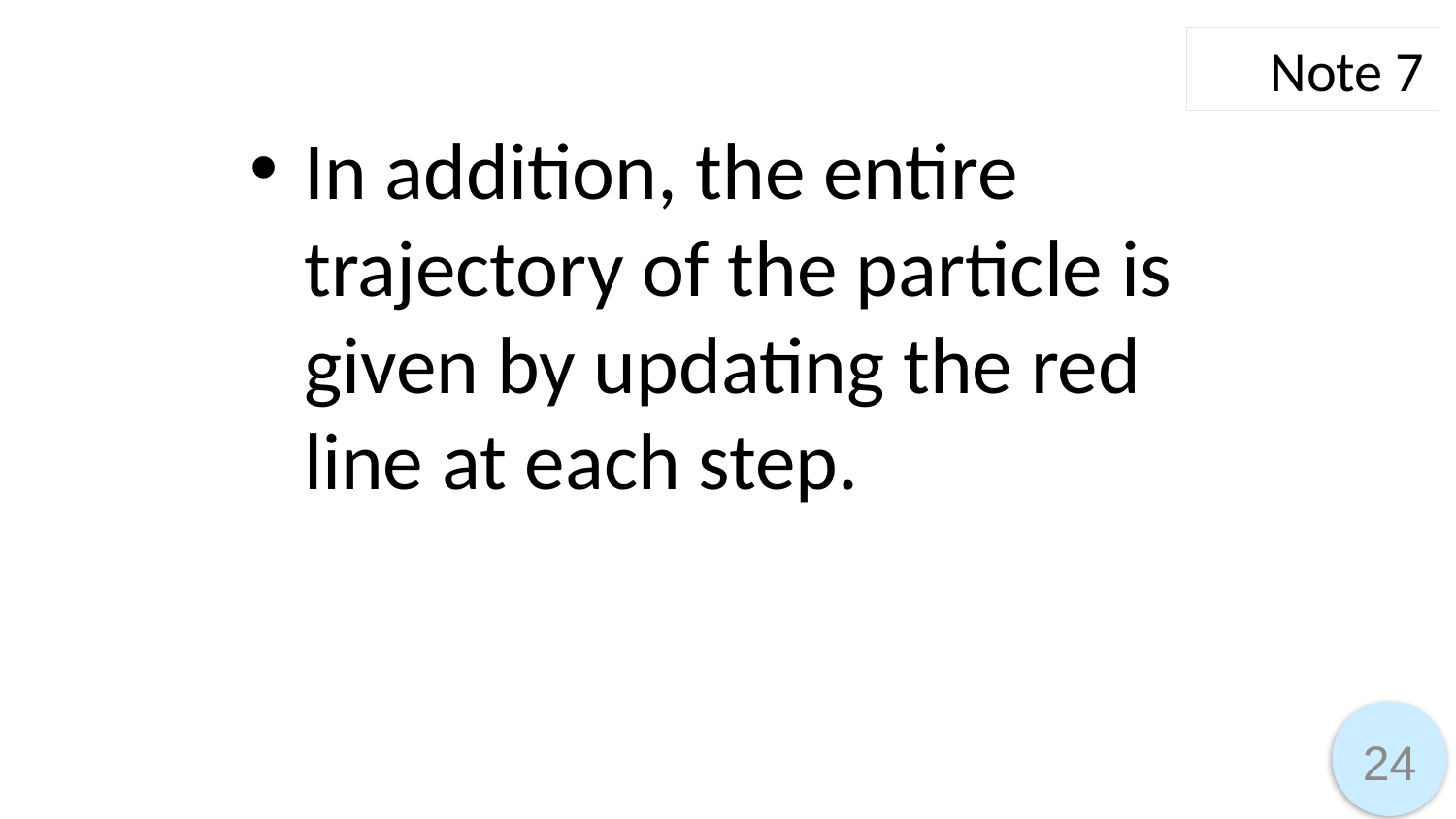

Note 7
In addition, the entire trajectory of the particle is given by updating the red line at each step.
24